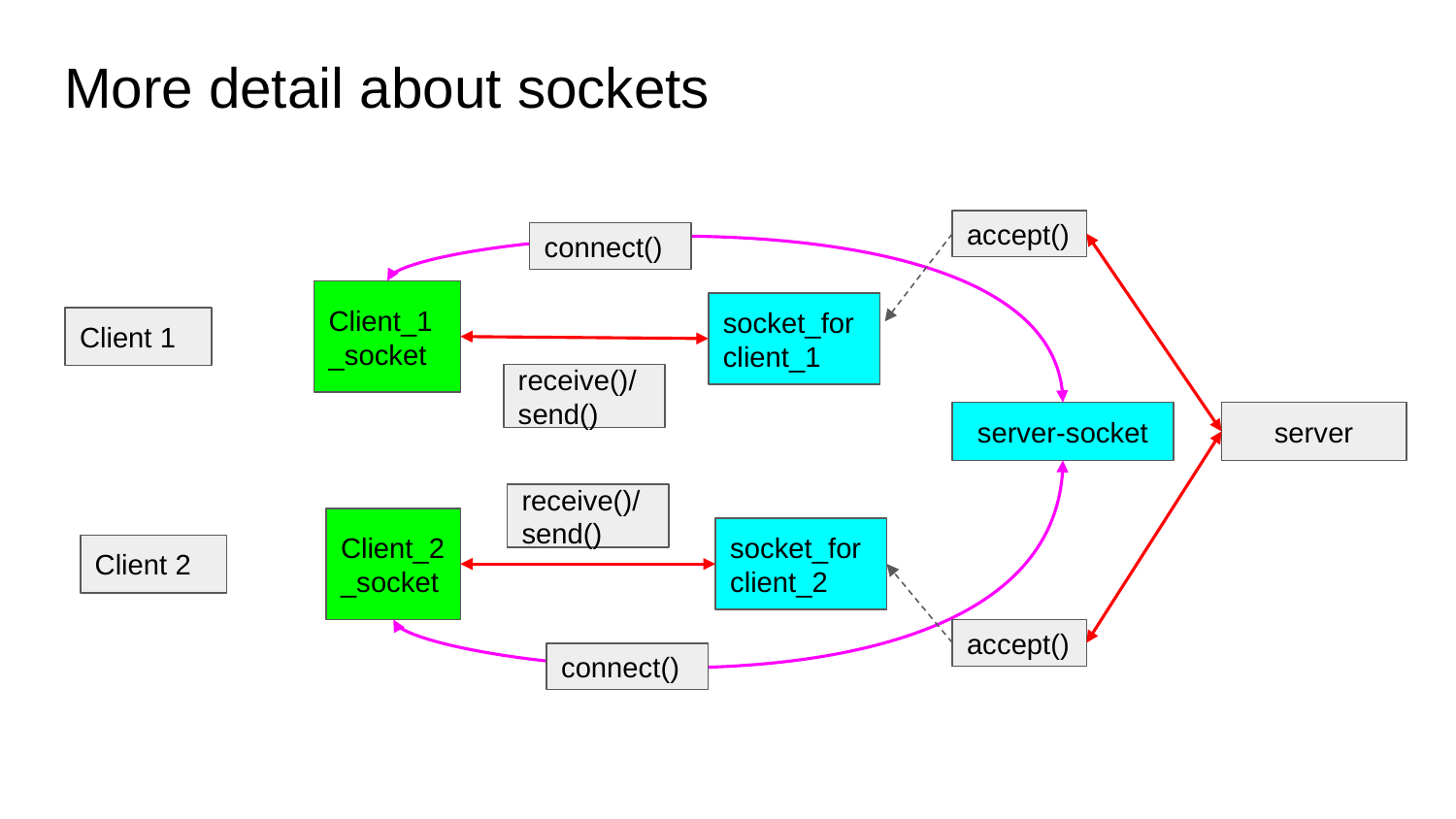

# More detail about sockets
accept()
connect()
Client_1_socket
Client 1
socket_for client_1
receive()/
send()
server-socket
server
receive()/
send()
Client_2_socket
Client 2
socket_for client_2
accept()
connect()